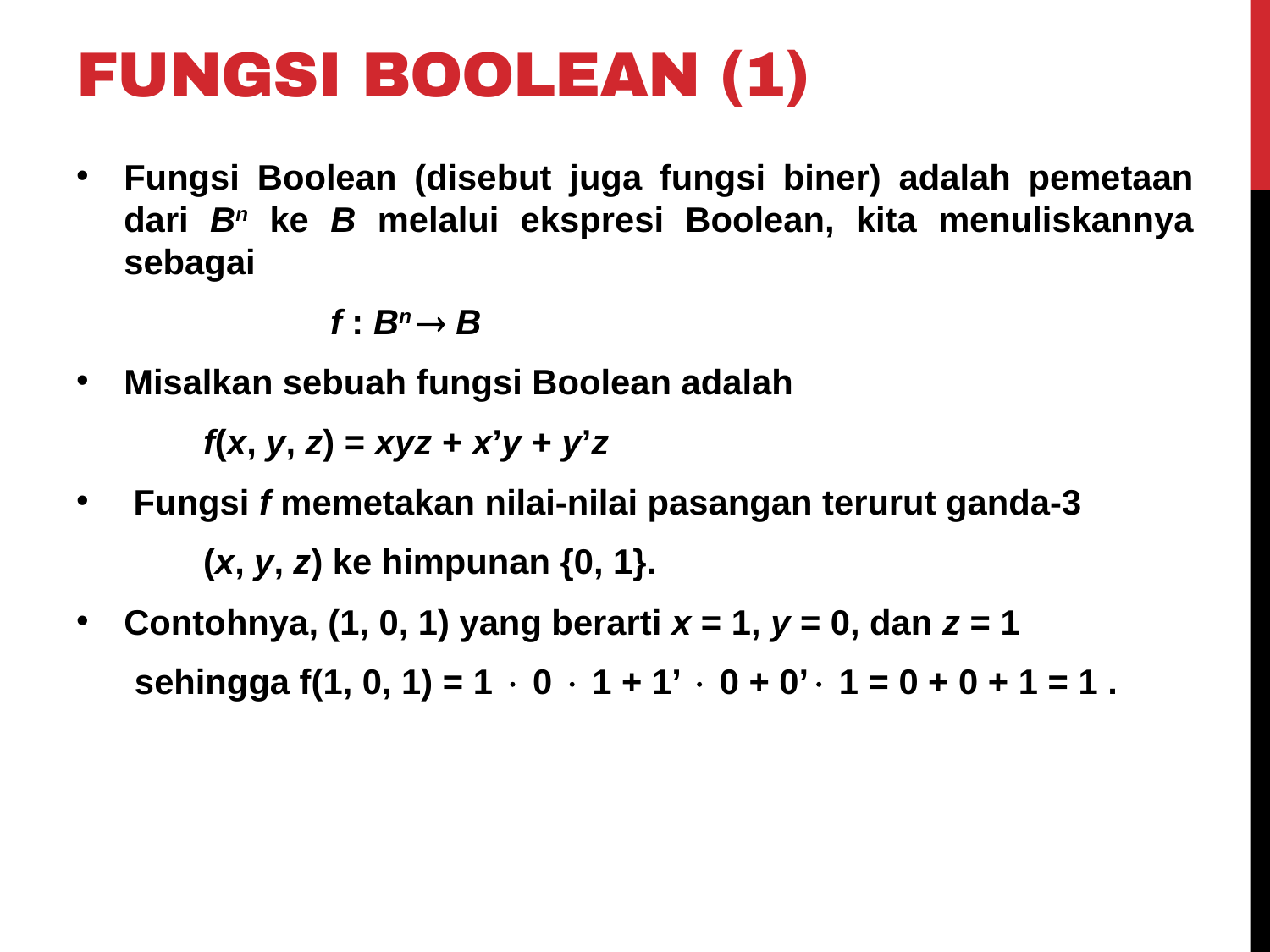

# Fungsi Boolean (1)
Fungsi Boolean (disebut juga fungsi biner) adalah pemetaan dari Bn ke B melalui ekspresi Boolean, kita menuliskannya sebagai
		f : Bn → B
Misalkan sebuah fungsi Boolean adalah
 	f(x, y, z) = xyz + x’y + y’z
 Fungsi f memetakan nilai-nilai pasangan terurut ganda-3
	(x, y, z) ke himpunan {0, 1}.
Contohnya, (1, 0, 1) yang berarti x = 1, y = 0, dan z = 1
      sehingga f(1, 0, 1) = 1 ⋅ 0 ⋅ 1 + 1’ ⋅ 0 + 0’⋅ 1 = 0 + 0 + 1 = 1 .